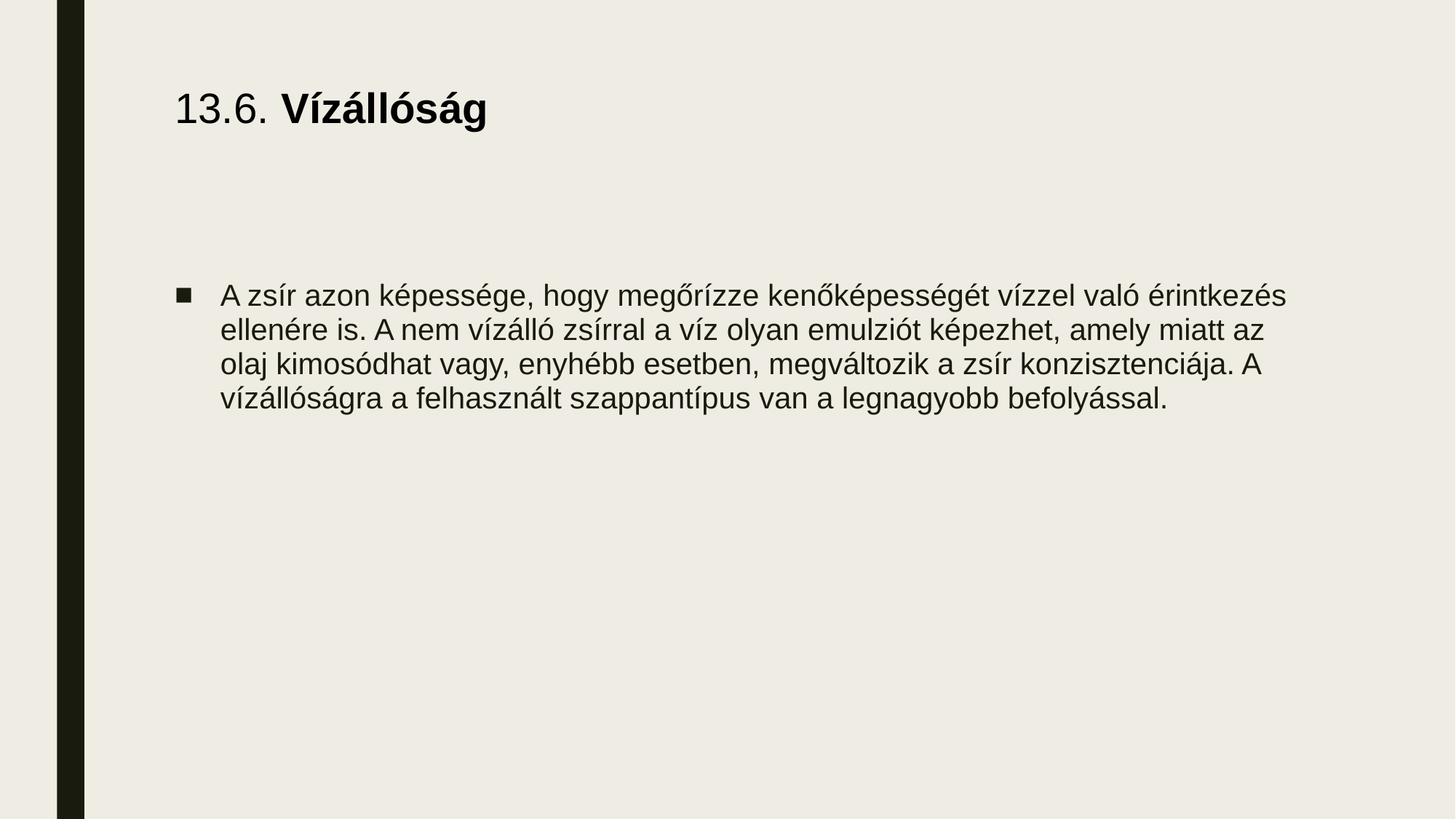

# 13.6. Vízállóság
A zsír azon képessége, hogy megőrízze kenőképességét vízzel való érintkezés ellenére is. A nem vízálló zsírral a víz olyan emulziót képezhet, amely miatt az olaj kimosódhat vagy, enyhébb esetben, megváltozik a zsír konzisztenciája. A vízállóságra a felhasznált szappantípus van a legnagyobb befolyással.